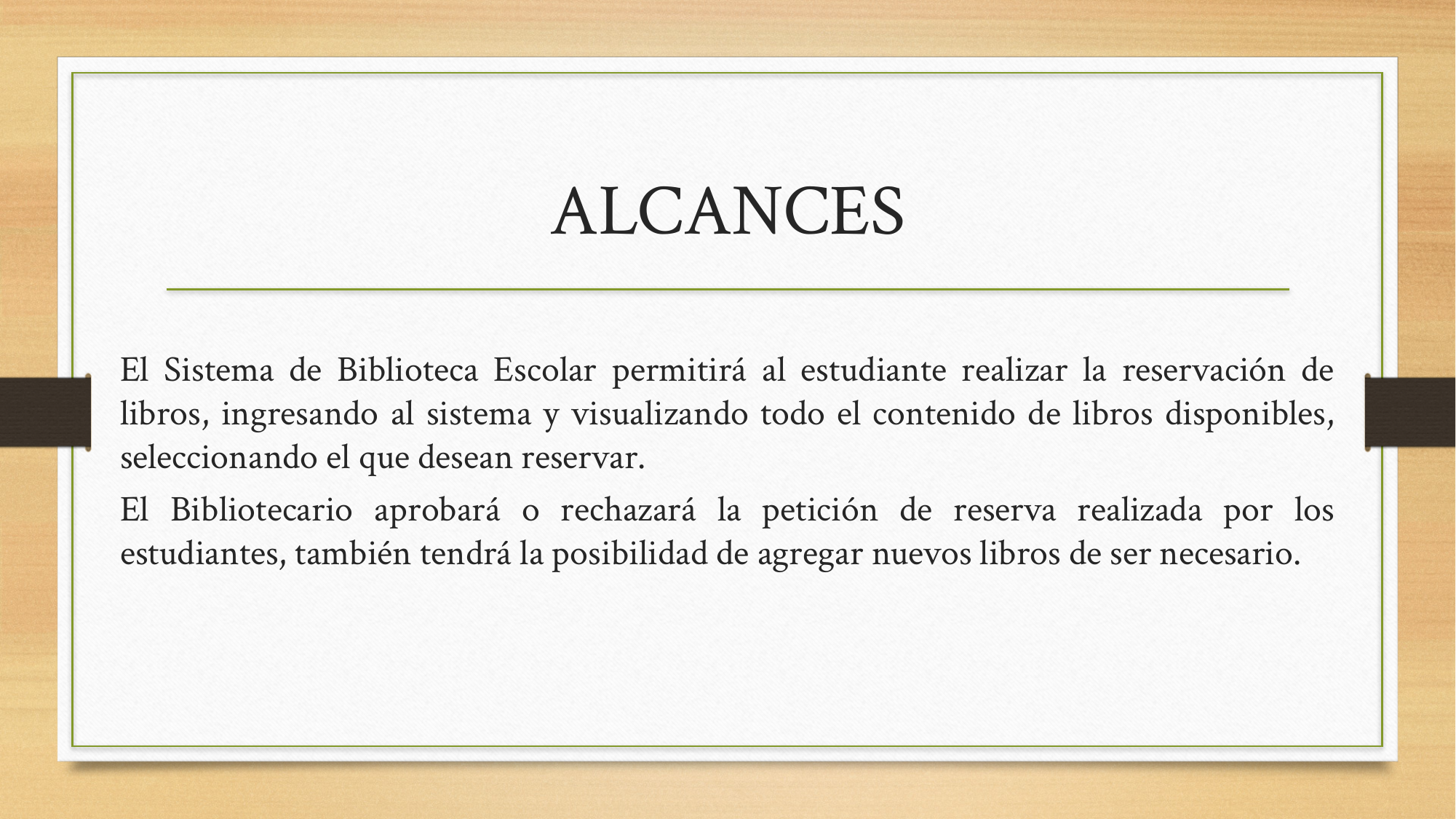

# ALCANCES
El Sistema de Biblioteca Escolar permitirá al estudiante realizar la reservación de libros, ingresando al sistema y visualizando todo el contenido de libros disponibles, seleccionando el que desean reservar.
El Bibliotecario aprobará o rechazará la petición de reserva realizada por los estudiantes, también tendrá la posibilidad de agregar nuevos libros de ser necesario.